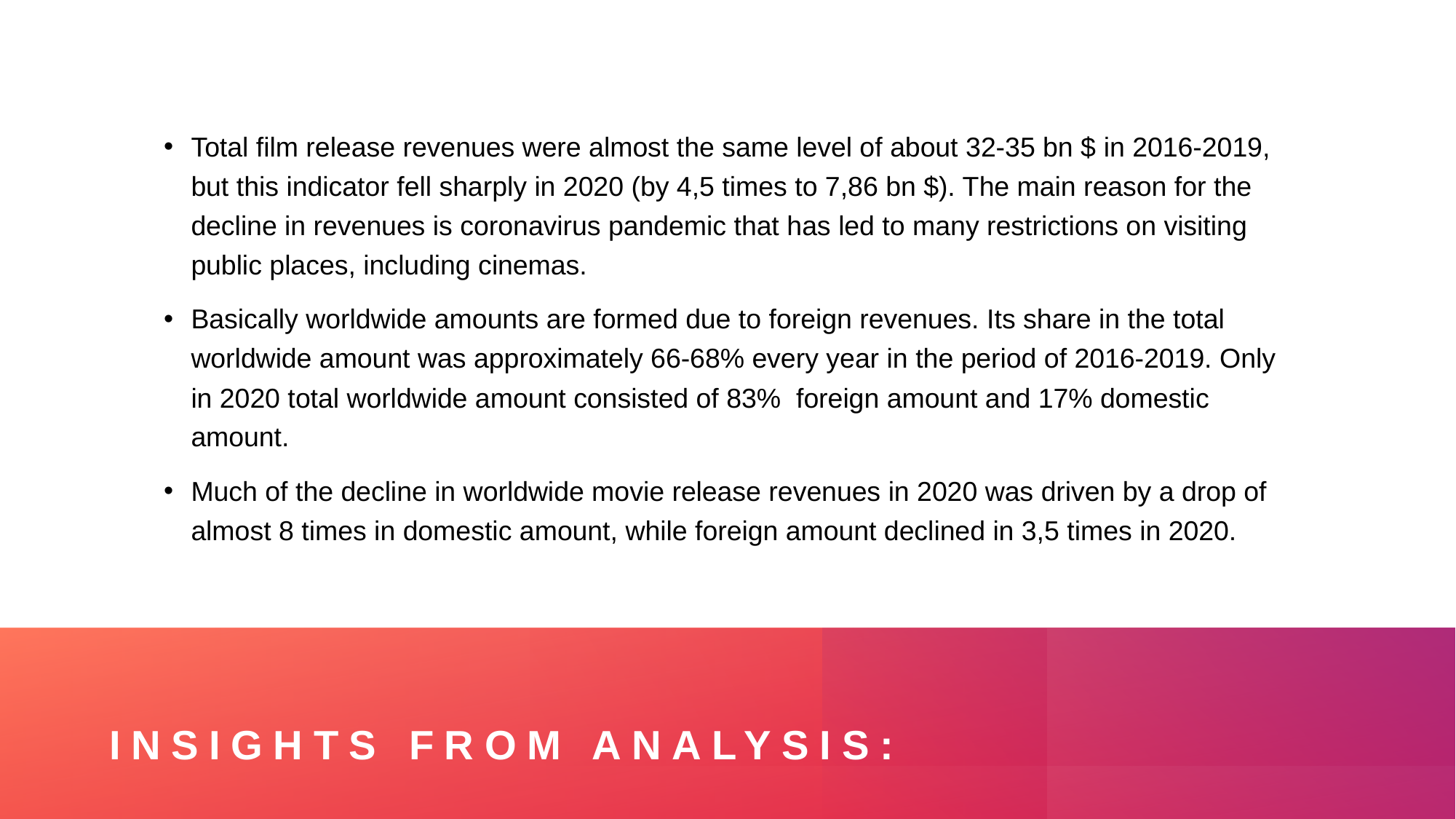

Total film release revenues were almost the same level of about 32-35 bn $ in 2016-2019, but this indicator fell sharply in 2020 (by 4,5 times to 7,86 bn $). The main reason for the decline in revenues is coronavirus pandemic that has led to many restrictions on visiting public places, including cinemas.
Basically worldwide amounts are formed due to foreign revenues. Its share in the total worldwide amount was approximately 66-68% every year in the period of 2016-2019. Only in 2020 total worldwide amount consisted of 83%  foreign amount and 17% domestic amount.
Much of the decline in worldwide movie release revenues in 2020 was driven by a drop of almost 8 times in domestic amount, while foreign amount declined in 3,5 times in 2020.

# Insights From ANALYSIS: